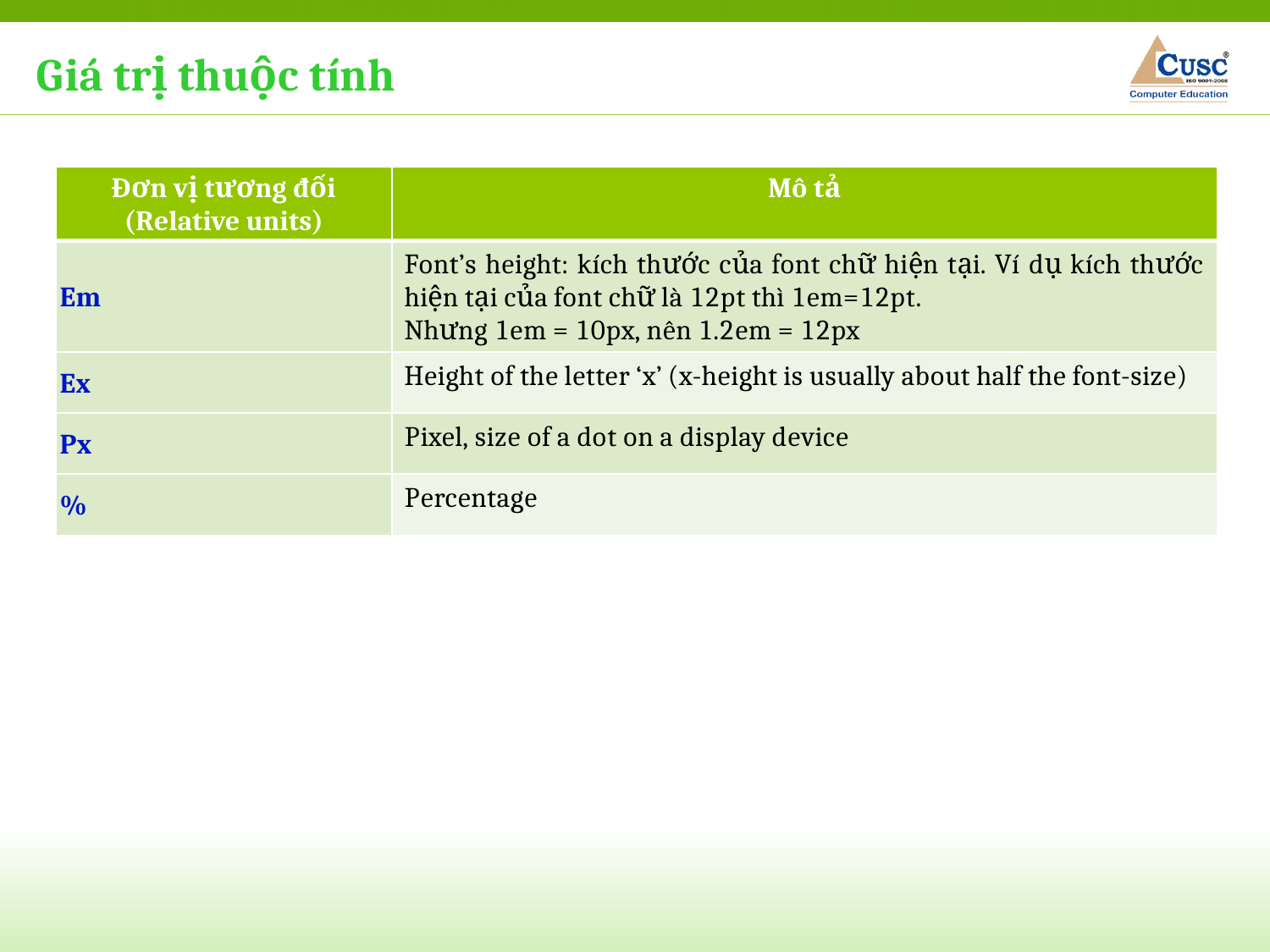

Giá trị thuộc tính
| Đơn vị tương đối (Relative units) | Mô tả |
| --- | --- |
| Em | Font’s height: kích thước của font chữ hiện tại. Ví dụ kích thước hiện tại của font chữ là 12pt thì 1em=12pt. Nhưng 1em = 10px, nên 1.2em = 12px |
| Ex | Height of the letter ‘x’ (x-height is usually about half the font-size) |
| Px | Pixel, size of a dot on a display device |
| % | Percentage |